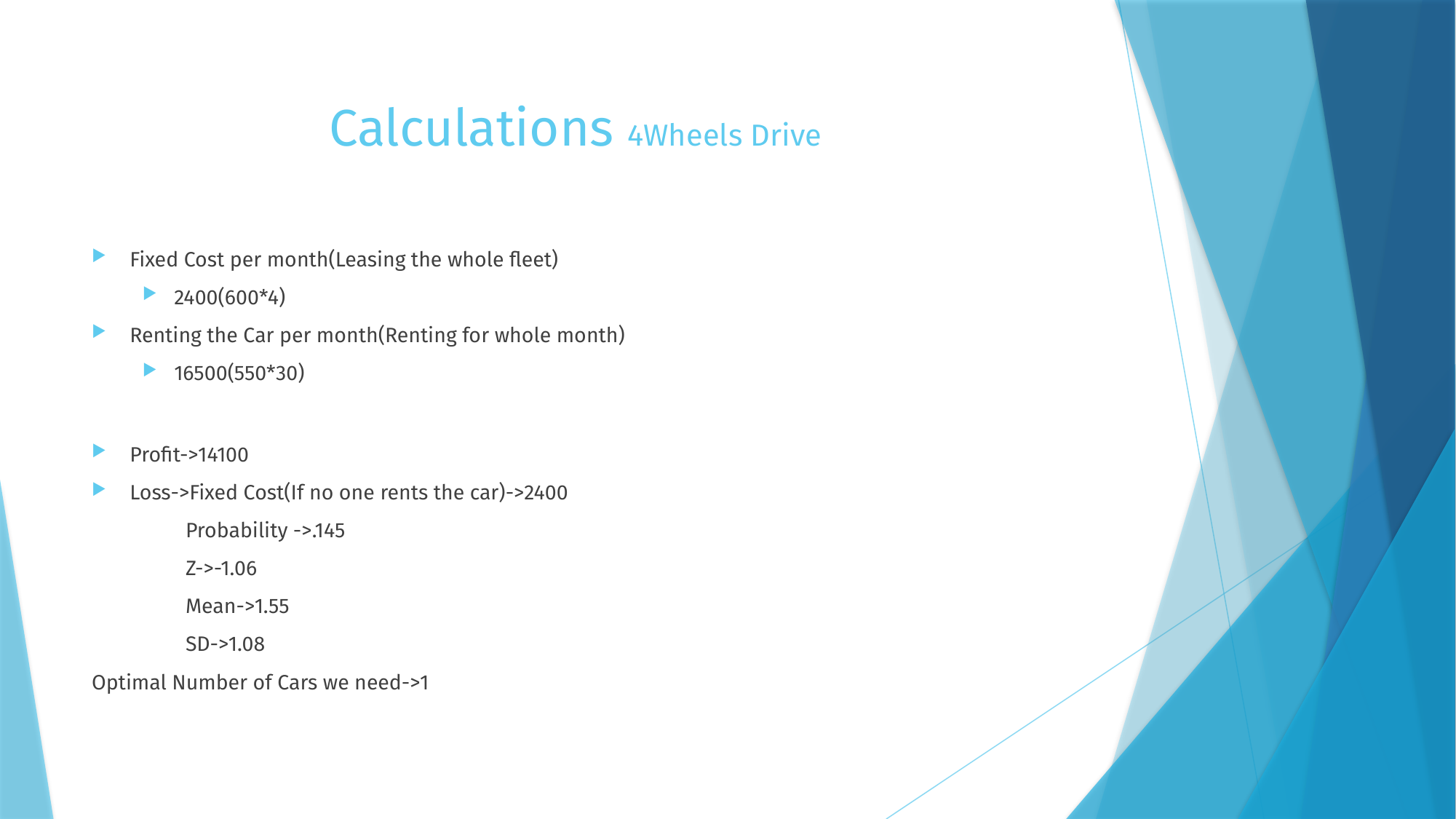

Calculations 4Wheels Drive
Fixed Cost per month(Leasing the whole fleet)
2400(600*4)
Renting the Car per month(Renting for whole month)
16500(550*30)

Profit->14100
Loss->Fixed Cost(If no one rents the car)->2400
	Probability ->.145
	Z->-1.06
	Mean->1.55
	SD->1.08
Optimal Number of Cars we need->1